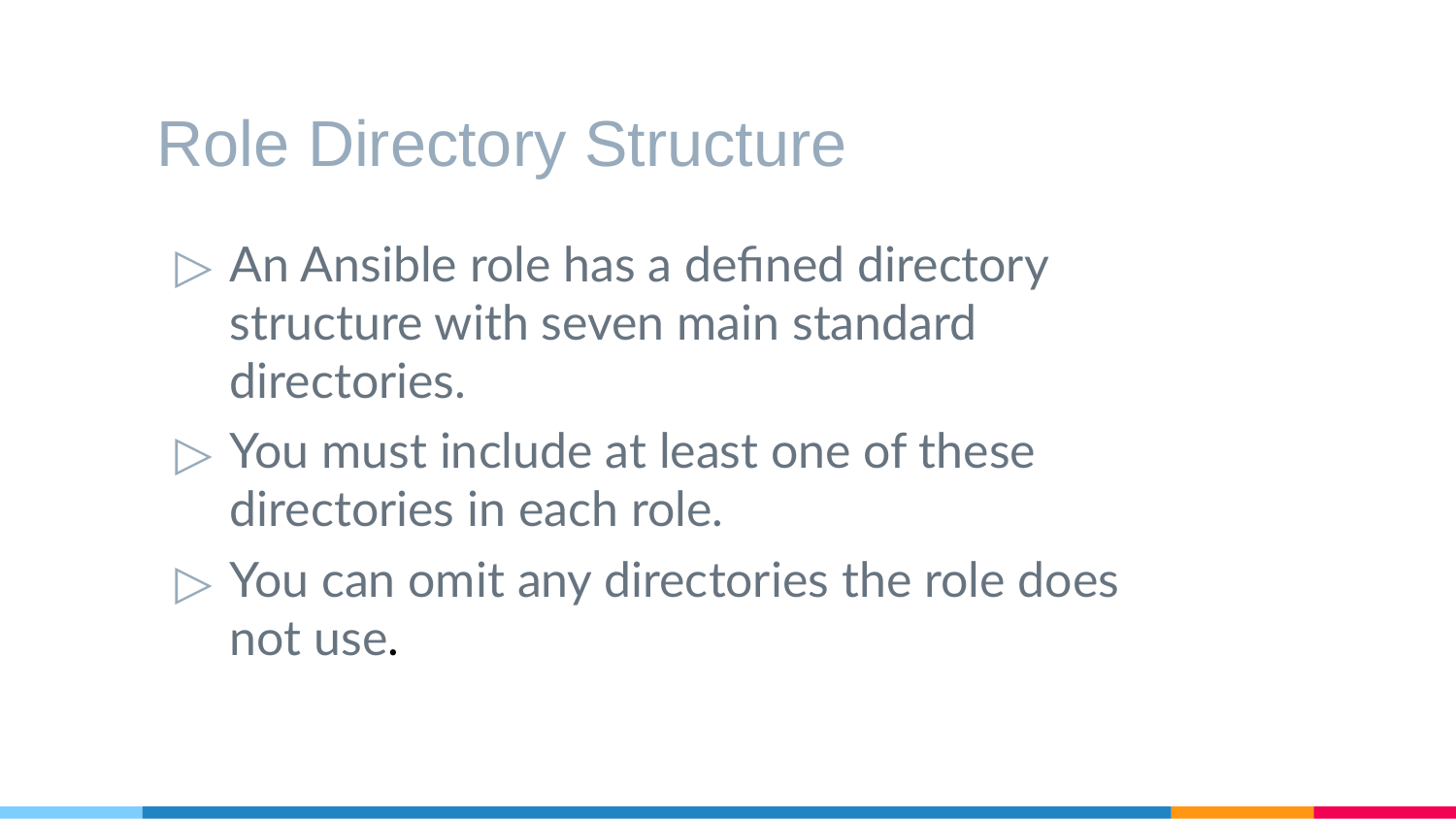

# Role Directory Structure
An Ansible role has a defined directory structure with seven main standard directories.
You must include at least one of these directories in each role.
You can omit any directories the role does not use.